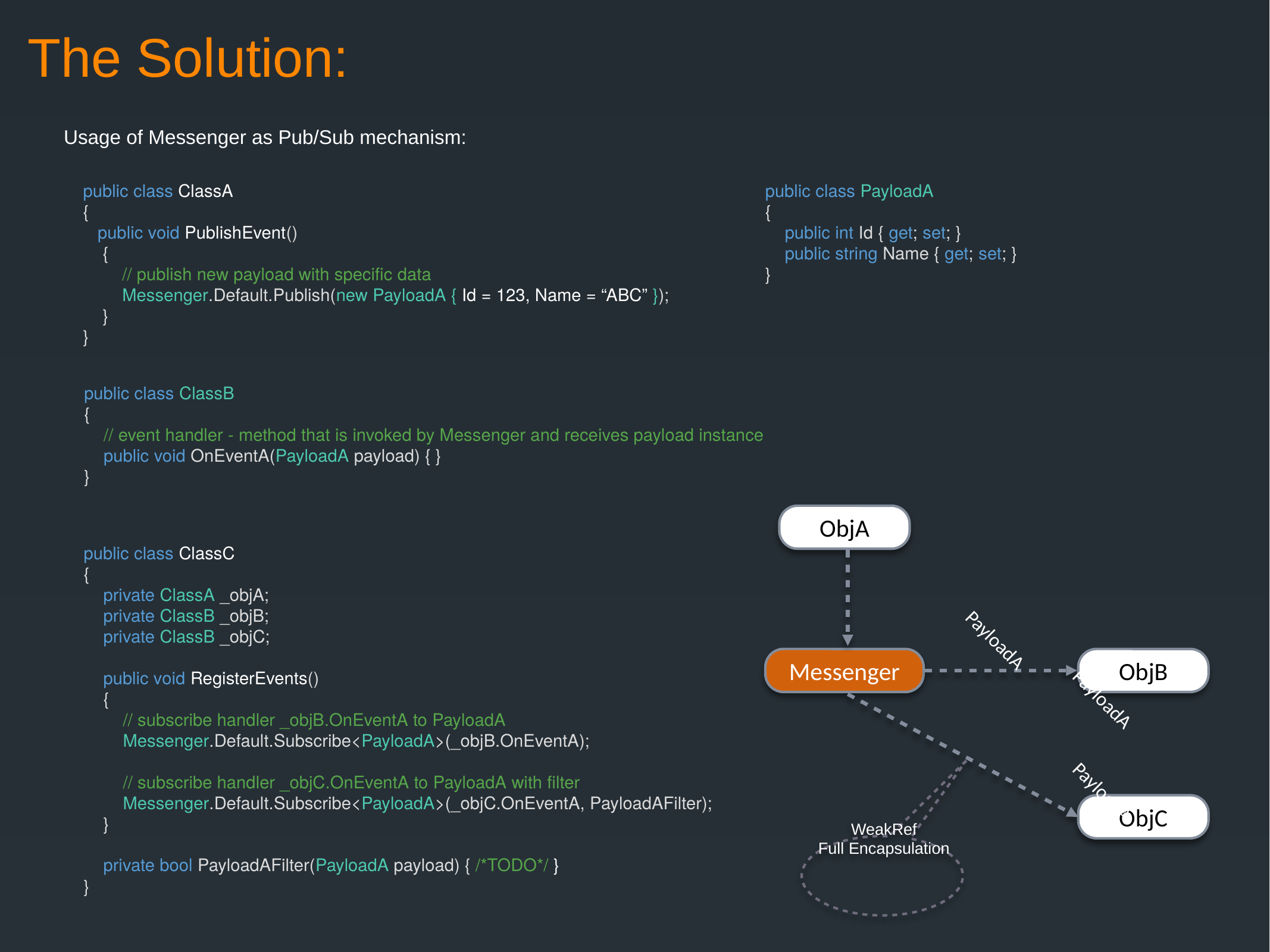

The Solution:
Usage of Messenger as Pub/Sub mechanism:
public class ClassA
{
   public void PublishEvent()
    {
        // publish new payload with specific data
        Messenger.Default.Publish(new PayloadA { Id = 123, Name = “ABC” });
    }
}
public class PayloadA
{
    public int Id { get; set; }
    public string Name { get; set; }
}
public class ClassB
{
    // event handler - method that is invoked by Messenger and receives payload instance
    public void OnEventA(PayloadA payload) { }
}
ObjA

PayloadA
PayloadA
Messenger
ObjB

PayloadA
ObjC
WeakRef
Full Encapsulation
public class ClassC
{
    private ClassA _objA;
    private ClassB _objB;
    private ClassB _objC;

    public void RegisterEvents()
    {
        // subscribe handler _objB.OnEventA to PayloadA
        Messenger.Default.Subscribe<PayloadA>(_objB.OnEventA);

        // subscribe handler _objC.OnEventA to PayloadA with filter
        Messenger.Default.Subscribe<PayloadA>(_objC.OnEventA, PayloadAFilter);
    }

    private bool PayloadAFilter(PayloadA payload) { /*TODO*/ }
}
5